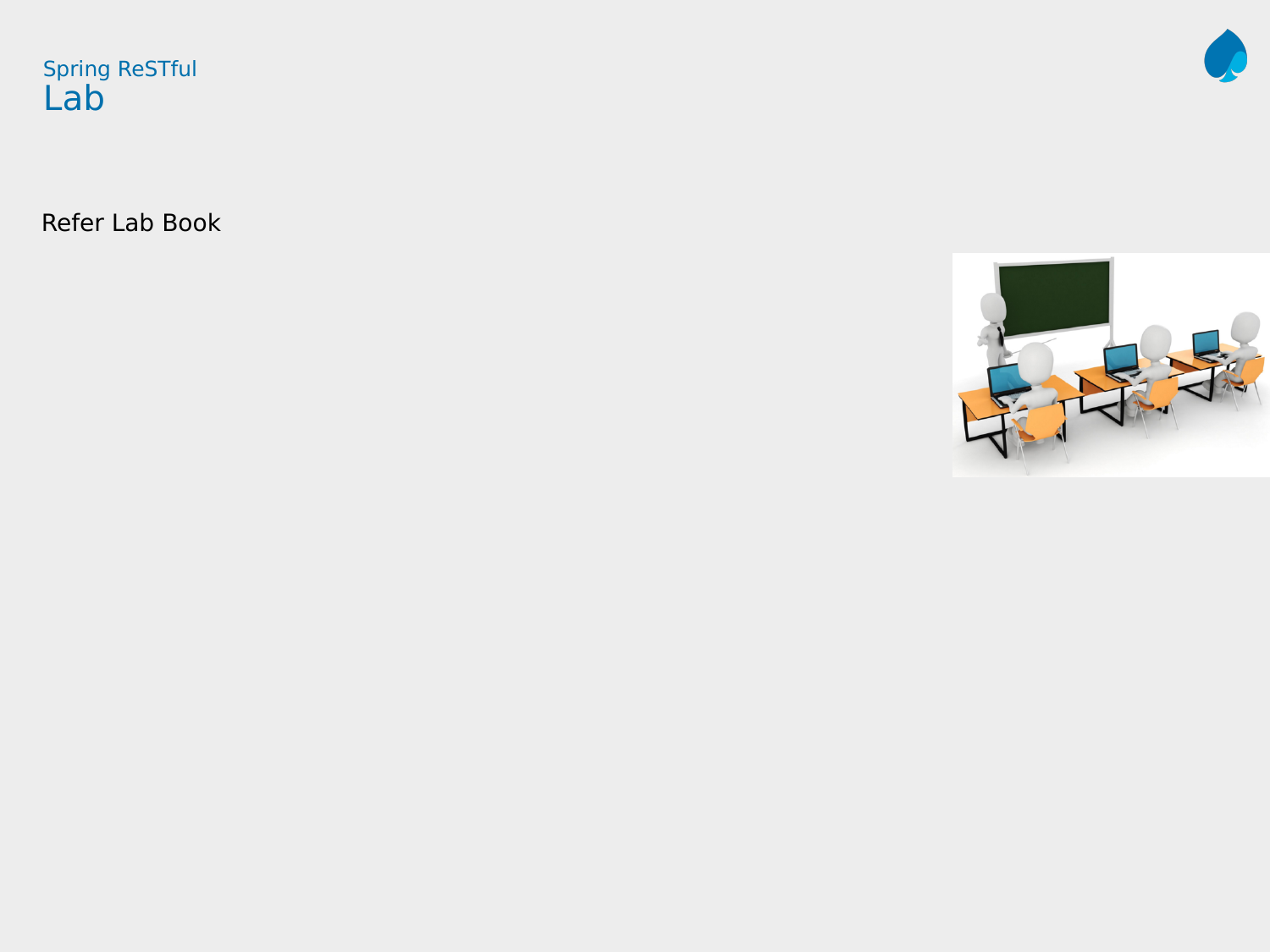

# Spring ReSTful Lab
Refer Lab Book